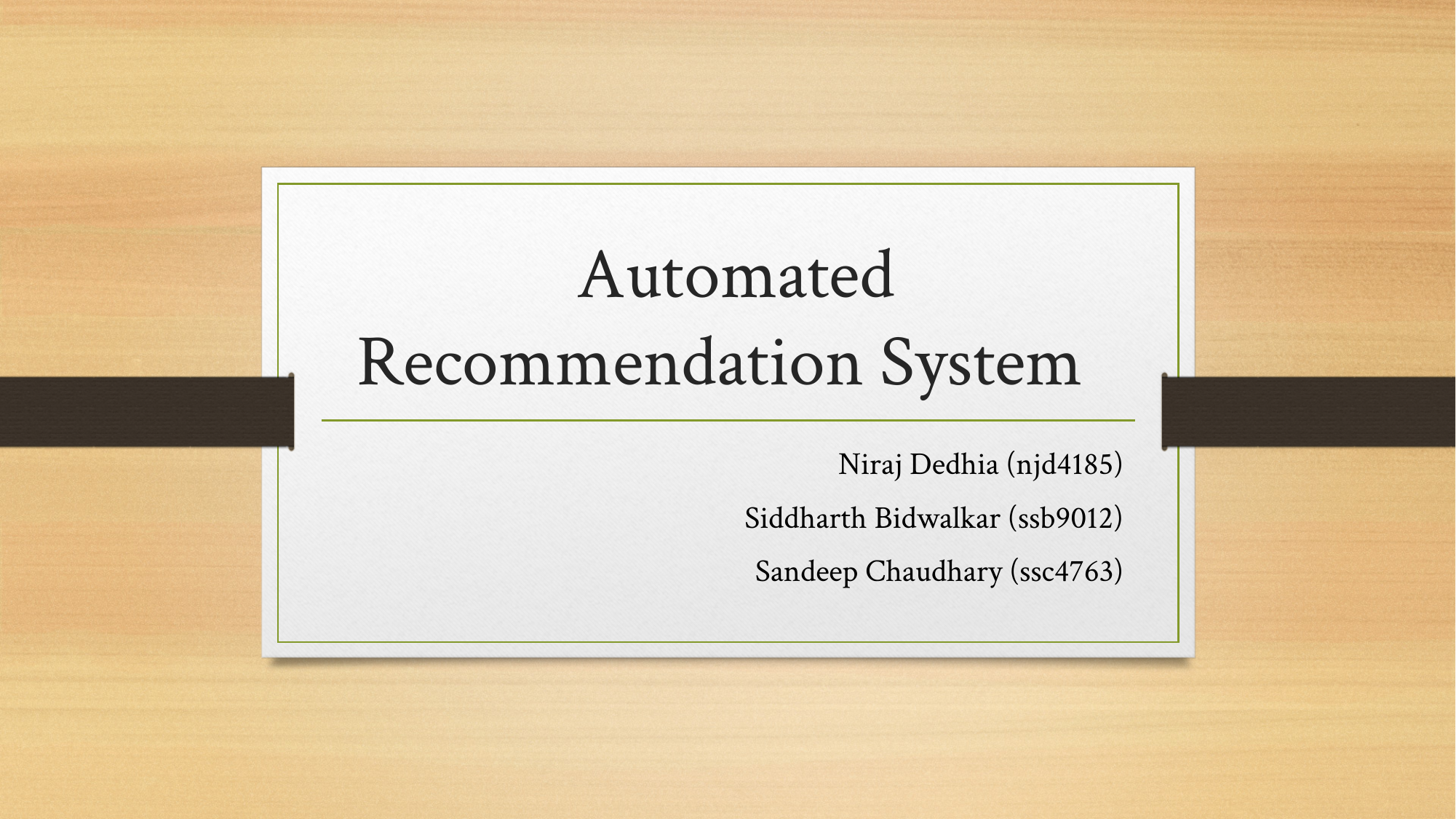

# Automated Recommendation System
Niraj Dedhia (njd4185)
Siddharth Bidwalkar (ssb9012)
Sandeep Chaudhary (ssc4763)